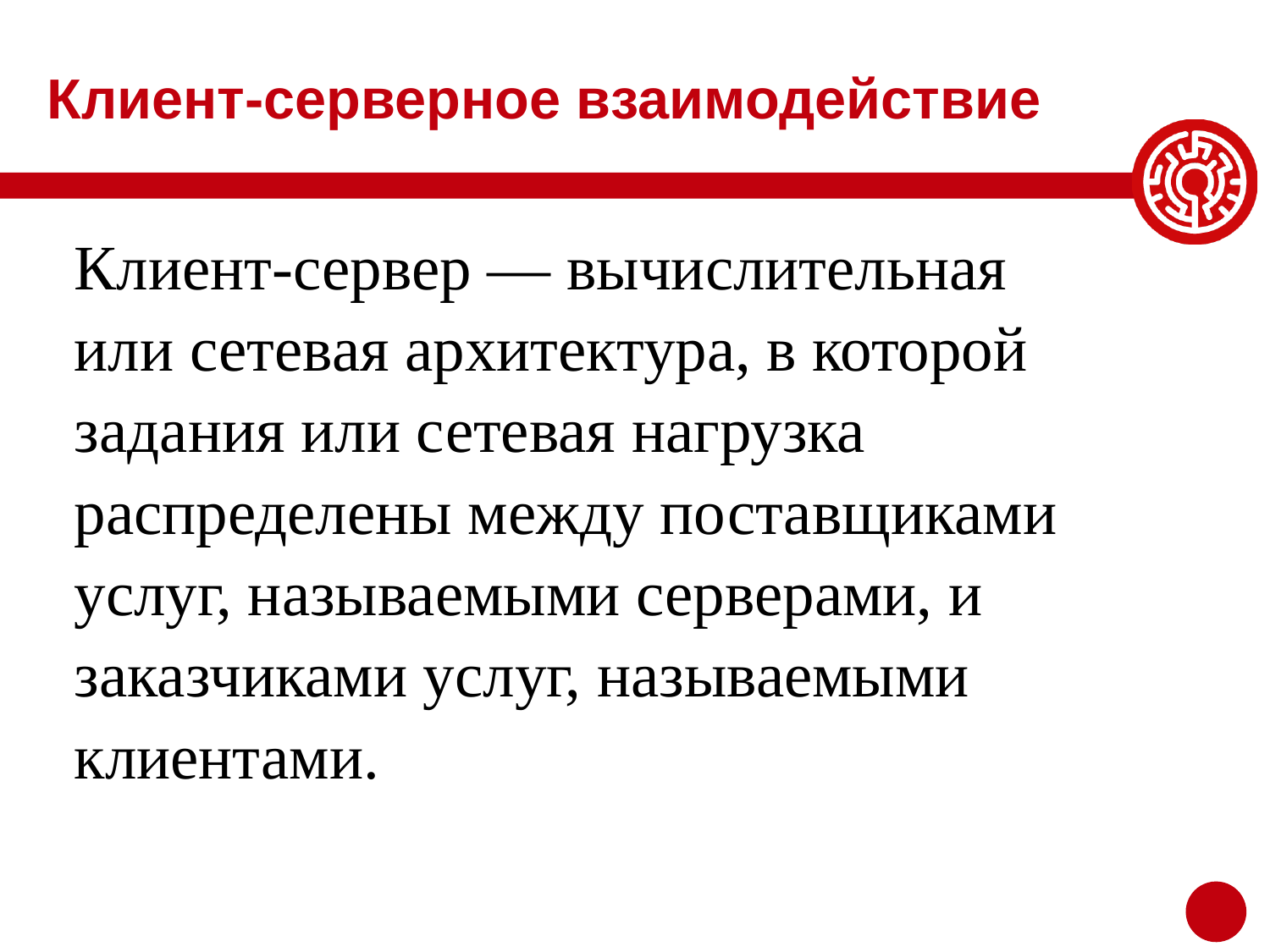

# Клиент-серверное взаимодействие
Клиент-сервер — вычислительная или сетевая архитектура, в которой задания или сетевая нагрузка распределены между поставщиками услуг, называемыми серверами, и заказчиками услуг, называемыми клиентами.
3